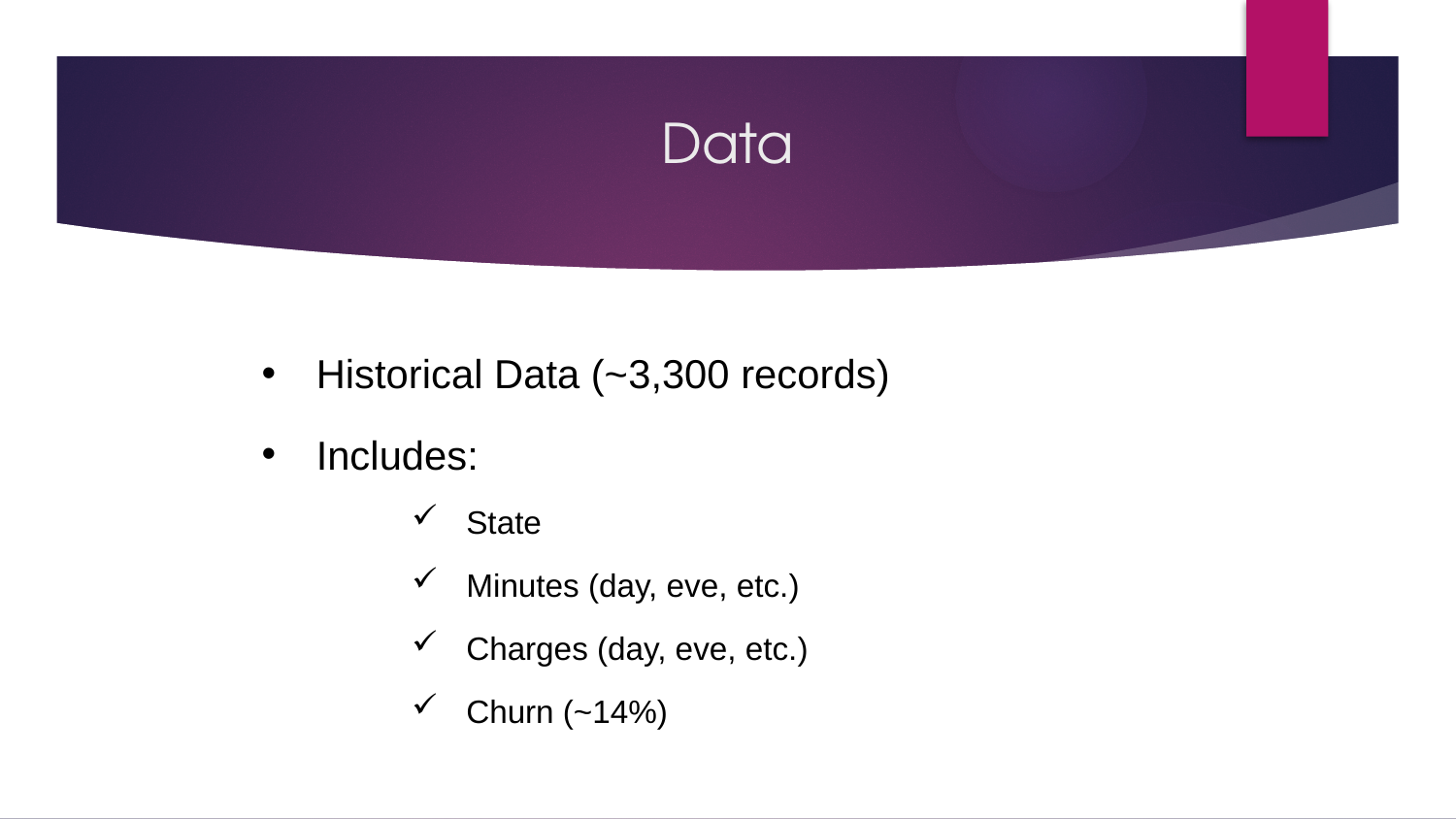

# Data
Historical Data (~3,300 records)
Includes:
State
Minutes (day, eve, etc.)
Charges (day, eve, etc.)
Churn (~14%)